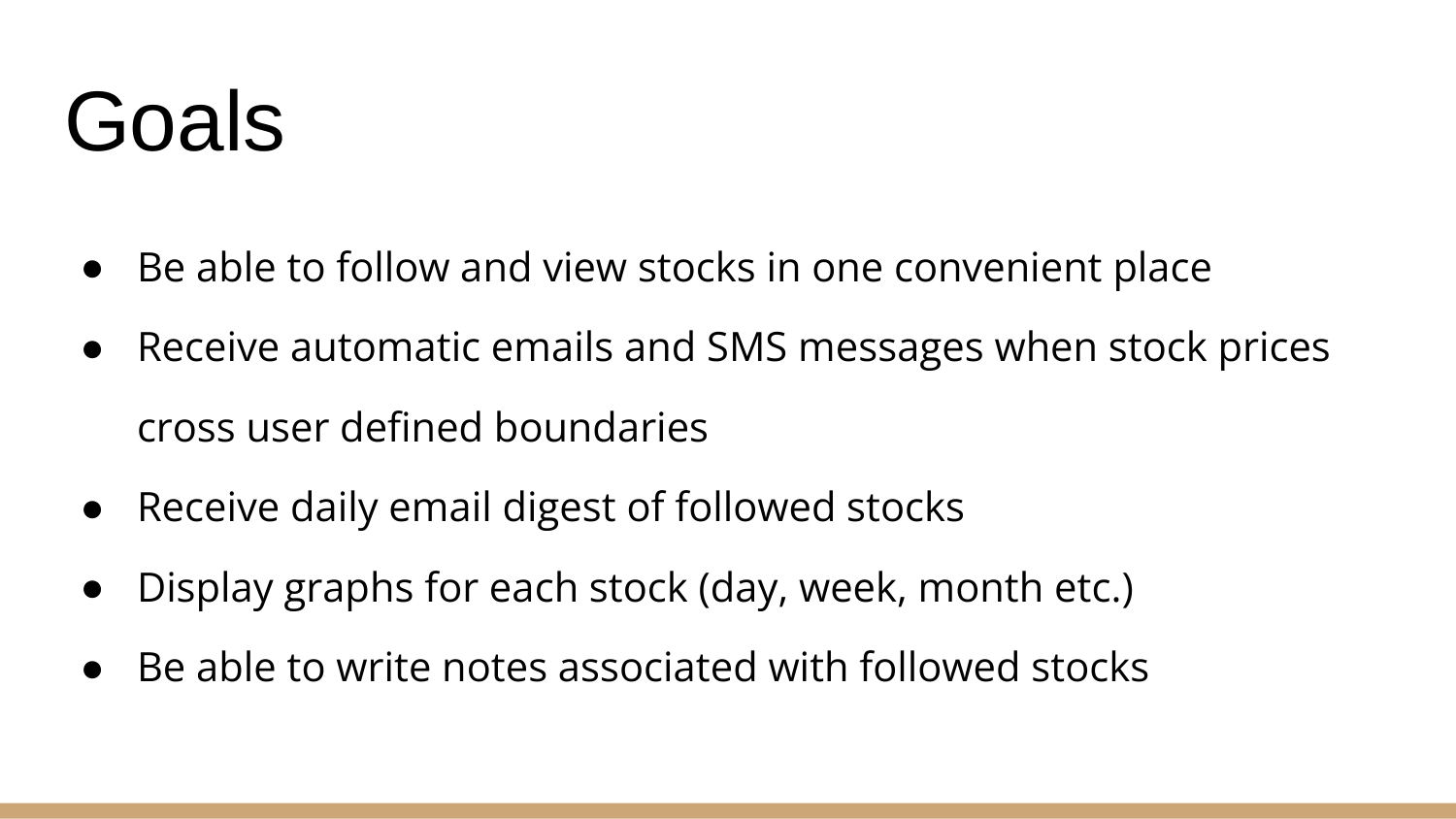

# Goals
Be able to follow and view stocks in one convenient place
Receive automatic emails and SMS messages when stock prices cross user defined boundaries
Receive daily email digest of followed stocks
Display graphs for each stock (day, week, month etc.)
Be able to write notes associated with followed stocks